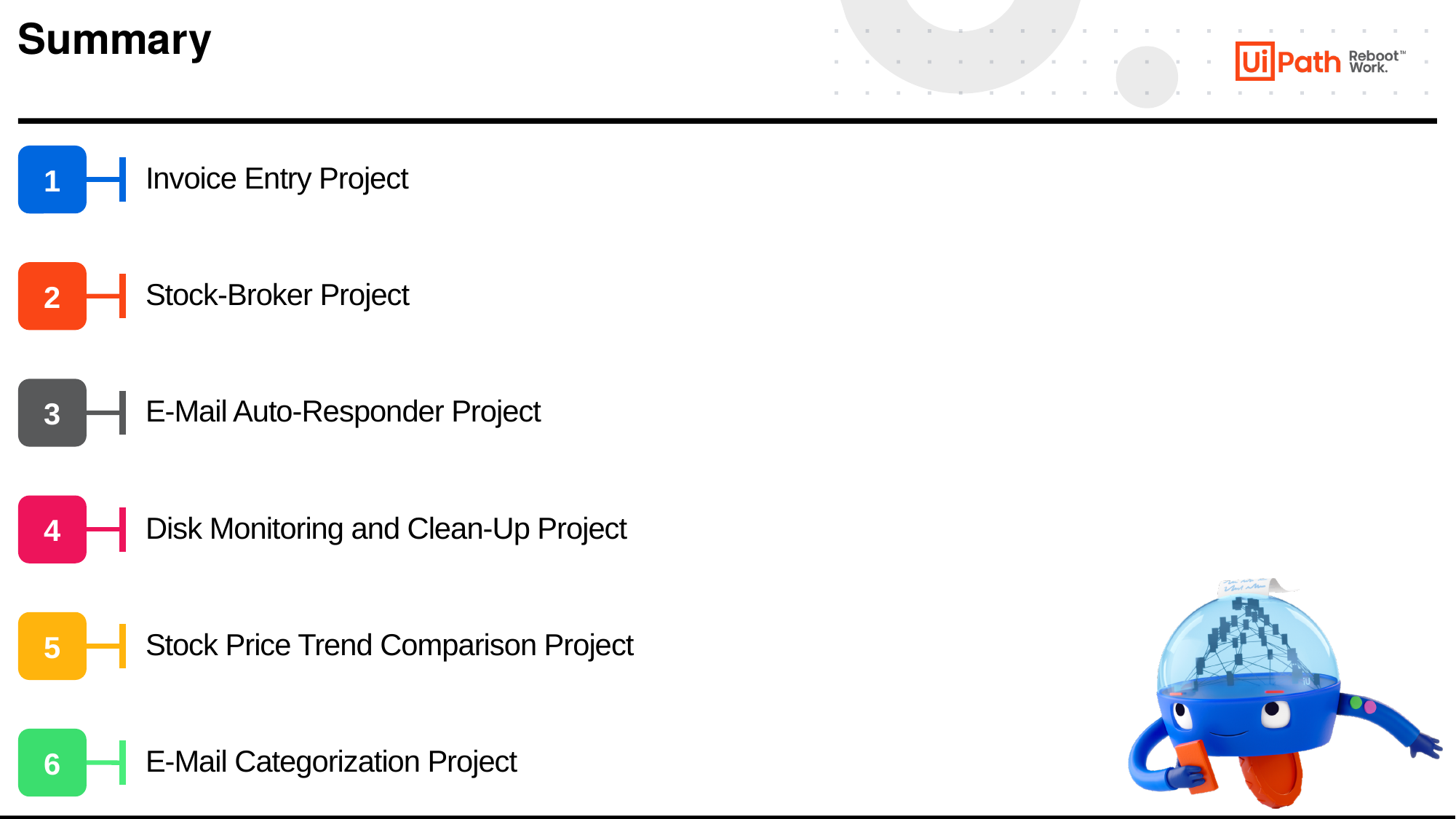

# Summary
Invoice Entry Project
1
Stock-Broker Project
2
E-Mail Auto-Responder Project
3
Disk Monitoring and Clean-Up Project
4
Stock Price Trend Comparison Project
5
E-Mail Categorization Project
6